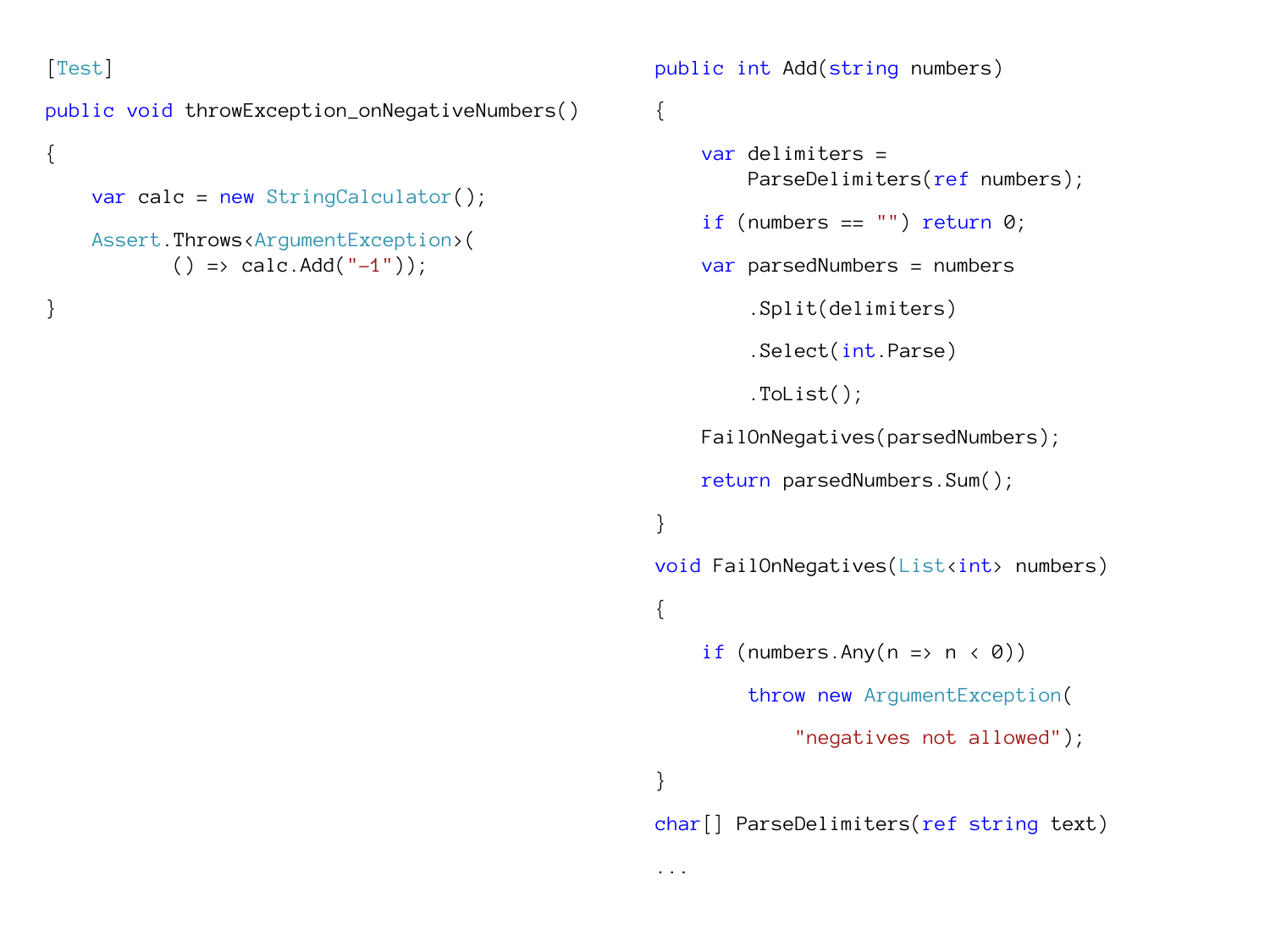

public int Add(string numbers)
{
    var delimiters =
        ParseDelimiters(ref numbers);
    if (numbers == "") return 0;
    var parsedNumbers = numbers
        .Split(delimiters)
        .Select(int.Parse)
        .ToList();
    FailOnNegatives(parsedNumbers);
    return parsedNumbers.Sum();
}
void FailOnNegatives(List<int> numbers)
{
    if (numbers.Any(n => n < 0))
        throw new ArgumentException(
            "negatives not allowed");
}
char[] ParseDelimiters(ref string text)
...
[Test]
public void throwException_onNegativeNumbers()
{
    var calc = new StringCalculator();
    Assert.Throws<ArgumentException>(
	() => calc.Add("-1"));
}